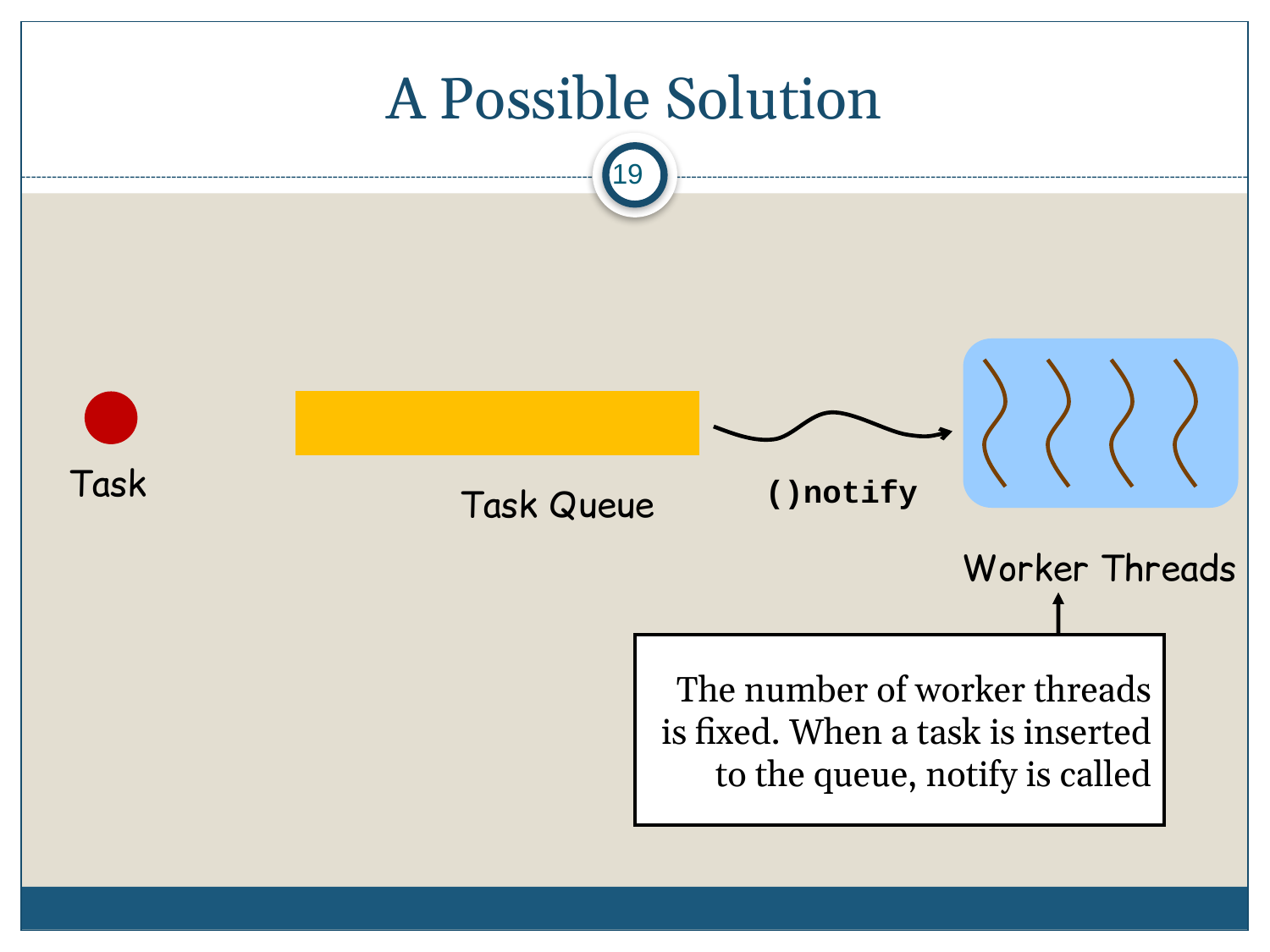

# A Possible Solution
19

notify()
Task
Task Queue
Worker Threads

The number of worker threads
is fixed. When a task is inserted
to the queue, notify is called